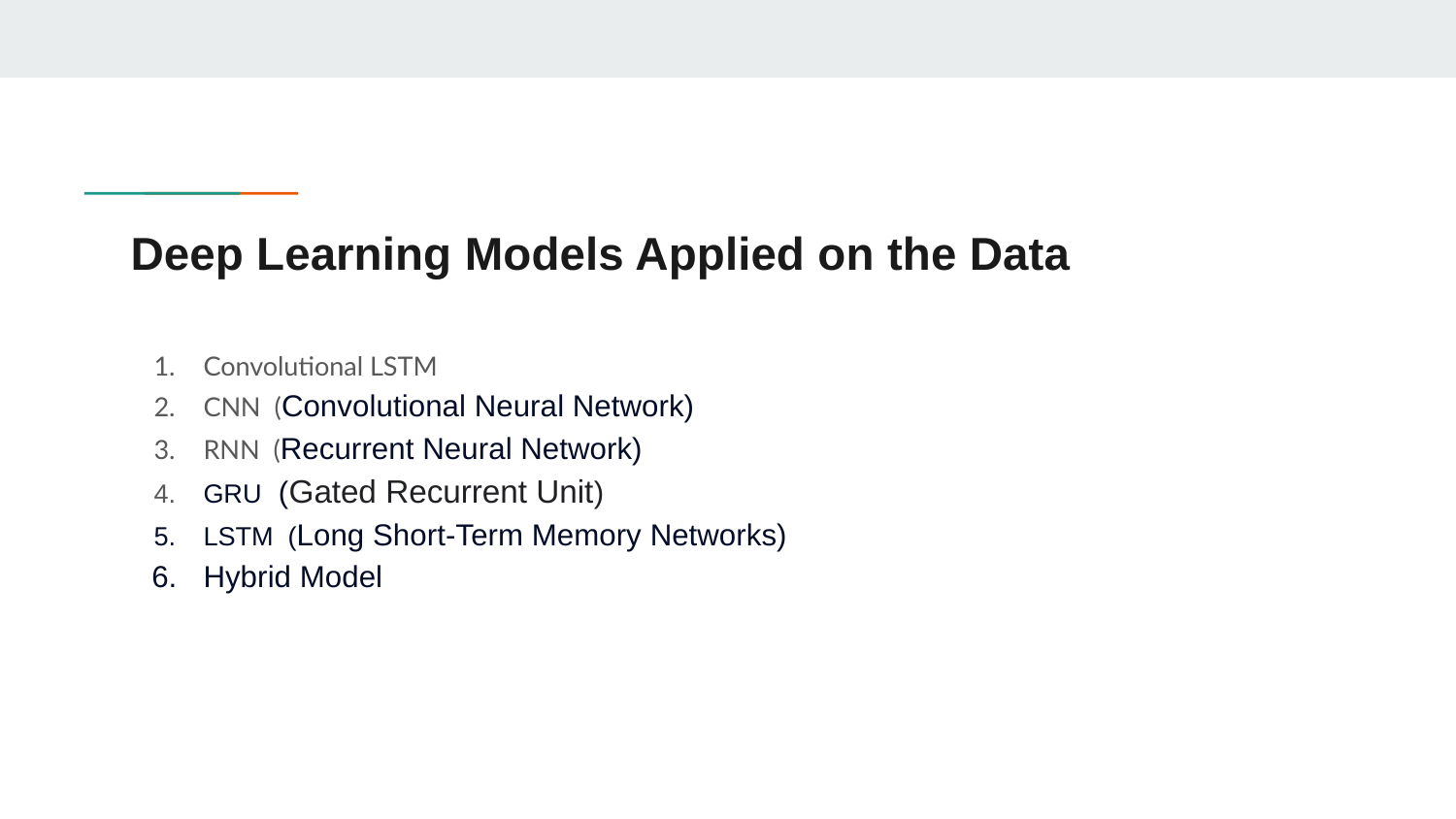

# Deep Learning Models Applied on the Data
Convolutional LSTM
CNN  (Convolutional Neural Network)
RNN  (Recurrent Neural Network)
GRU  (Gated Recurrent Unit)
LSTM  (Long Short-Term Memory Networks)
Hybrid Model